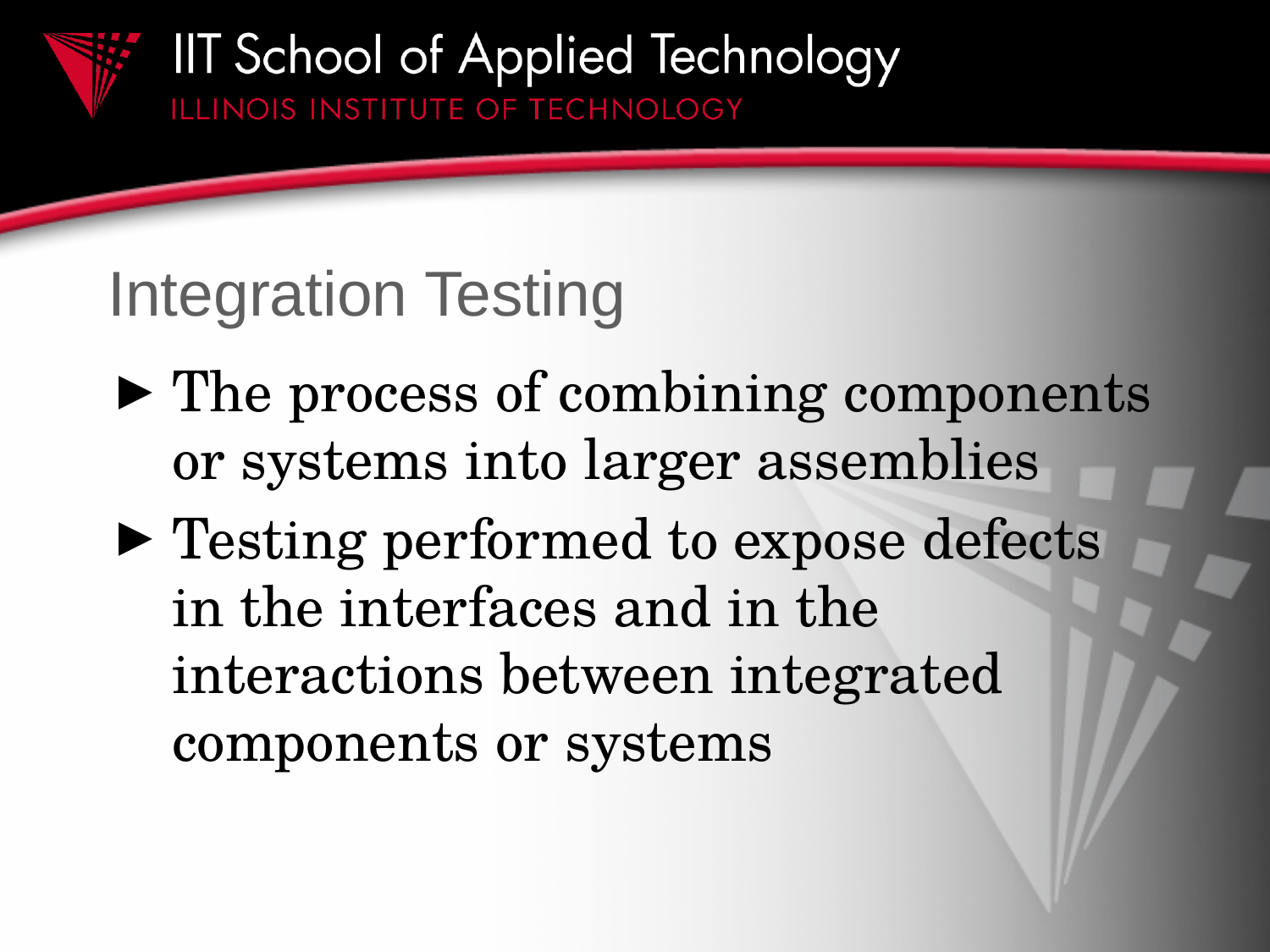

# Integration Testing
The process of combining components or systems into larger assemblies
Testing performed to expose defects in the interfaces and in the interactions between integrated components or systems